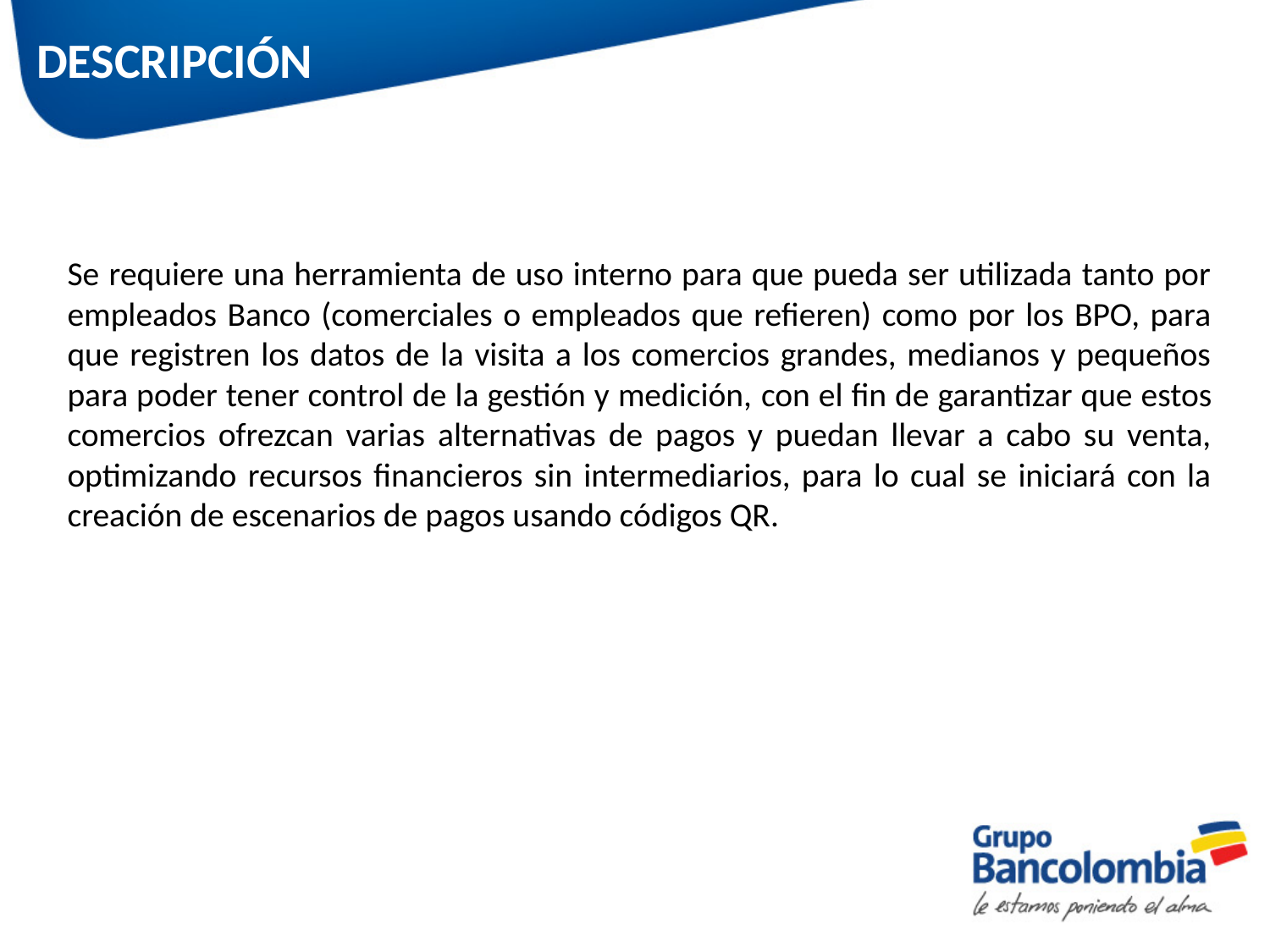

# DESCRIPCIÓN
Se requiere una herramienta de uso interno para que pueda ser utilizada tanto por empleados Banco (comerciales o empleados que refieren) como por los BPO, para que registren los datos de la visita a los comercios grandes, medianos y pequeños para poder tener control de la gestión y medición, con el fin de garantizar que estos comercios ofrezcan varias alternativas de pagos y puedan llevar a cabo su venta, optimizando recursos financieros sin intermediarios, para lo cual se iniciará con la creación de escenarios de pagos usando códigos QR.